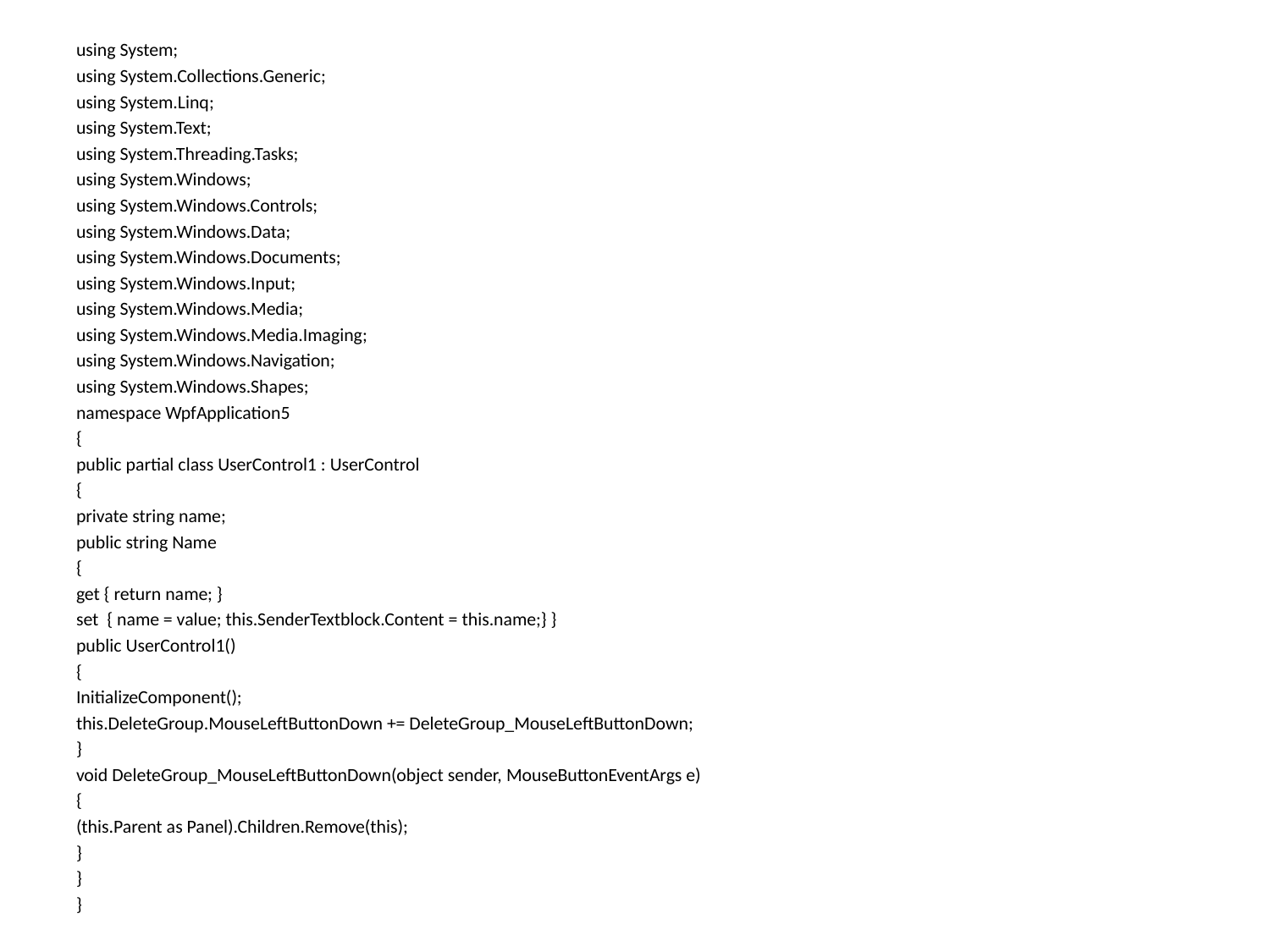

using System;
using System.Collections.Generic;
using System.Linq;
using System.Text;
using System.Threading.Tasks;
using System.Windows;
using System.Windows.Controls;
using System.Windows.Data;
using System.Windows.Documents;
using System.Windows.Input;
using System.Windows.Media;
using System.Windows.Media.Imaging;
using System.Windows.Navigation;
using System.Windows.Shapes;
namespace WpfApplication5
{
public partial class UserControl1 : UserControl
{
private string name;
public string Name
{
get { return name; }
set  { name = value; this.SenderTextblock.Content = this.name;} }
public UserControl1()
{
InitializeComponent();
this.DeleteGroup.MouseLeftButtonDown += DeleteGroup_MouseLeftButtonDown;
}
void DeleteGroup_MouseLeftButtonDown(object sender, MouseButtonEventArgs e)
{
(this.Parent as Panel).Children.Remove(this);
}
}
}